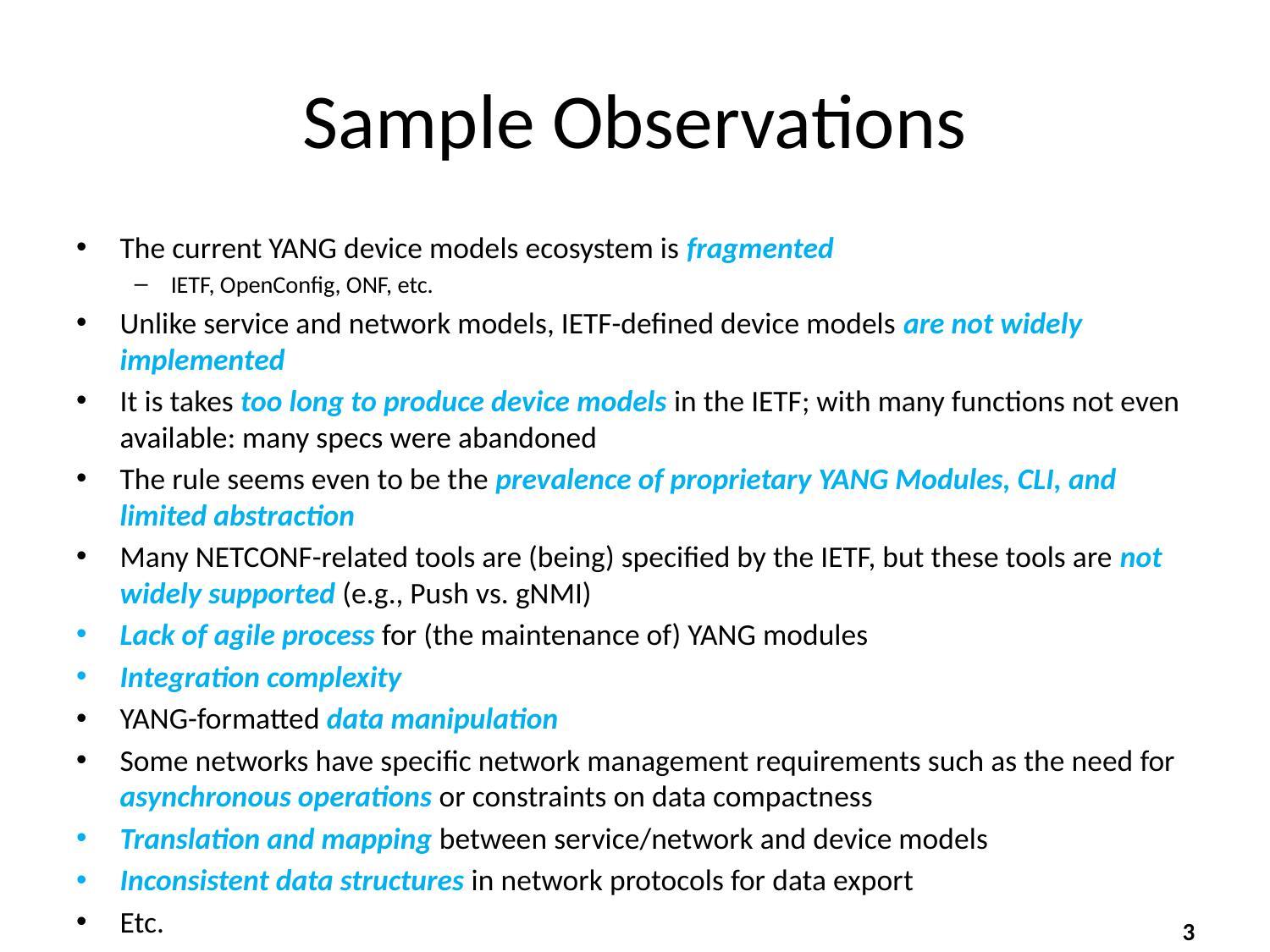

# Sample Observations
The current YANG device models ecosystem is fragmented
IETF, OpenConfig, ONF, etc.
Unlike service and network models, IETF-defined device models are not widely implemented
It is takes too long to produce device models in the IETF; with many functions not even available: many specs were abandoned
The rule seems even to be the prevalence of proprietary YANG Modules, CLI, and limited abstraction
Many NETCONF-related tools are (being) specified by the IETF, but these tools are not widely supported (e.g., Push vs. gNMI)
Lack of agile process for (the maintenance of) YANG modules
Integration complexity
YANG-formatted data manipulation
Some networks have specific network management requirements such as the need for asynchronous operations or constraints on data compactness
Translation and mapping between service/network and device models
Inconsistent data structures in network protocols for data export
Etc.